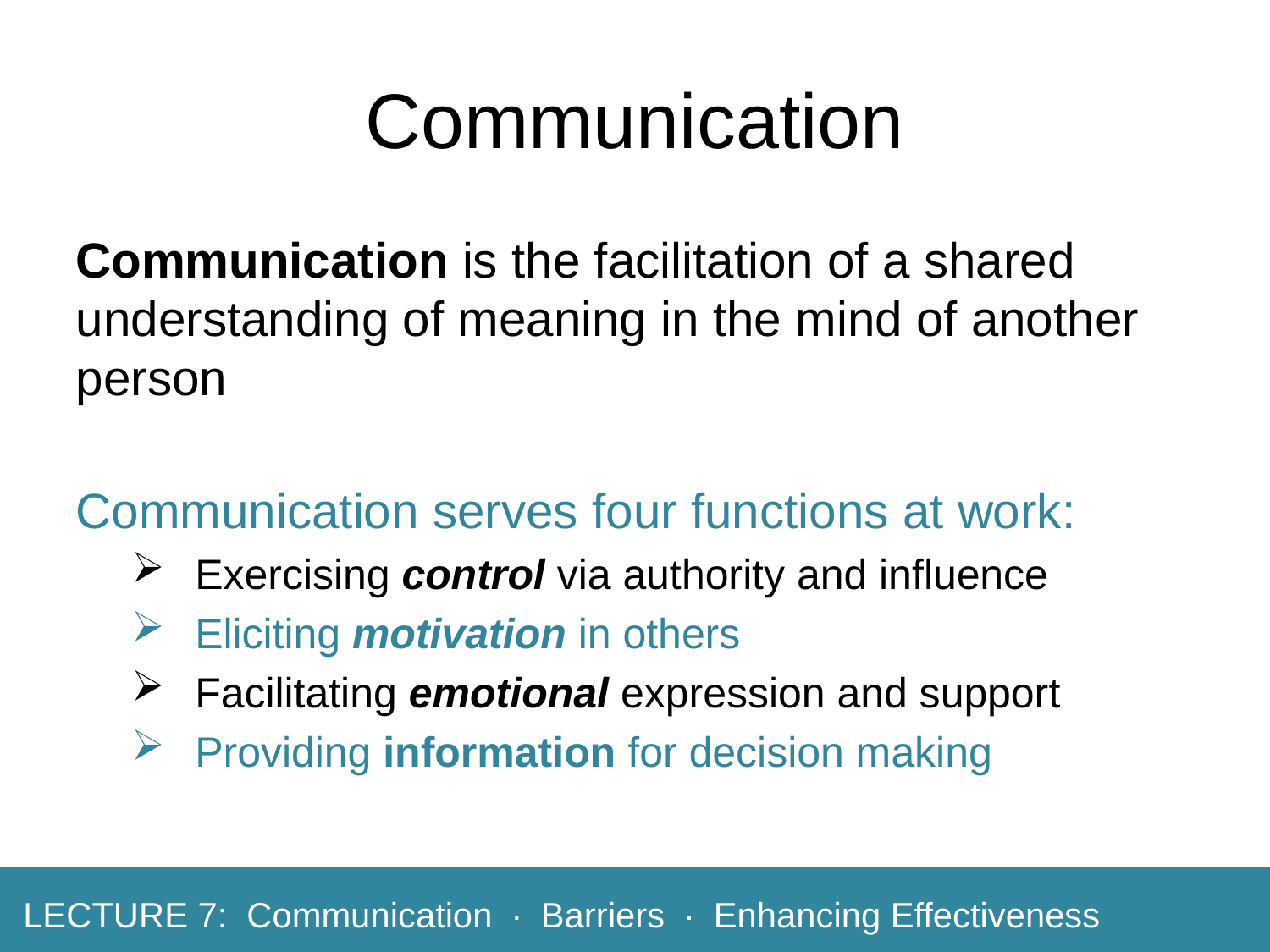

Communication
Communication is the facilitation of a shared understanding of meaning in the mind of another person

Communication serves four functions at work:
Exercising control via authority and influence
Eliciting motivation in others
Facilitating emotional expression and support
Providing information for decision making
LECTURE 7:  Communication  ∙  Barriers  ∙  Enhancing Effectiveness